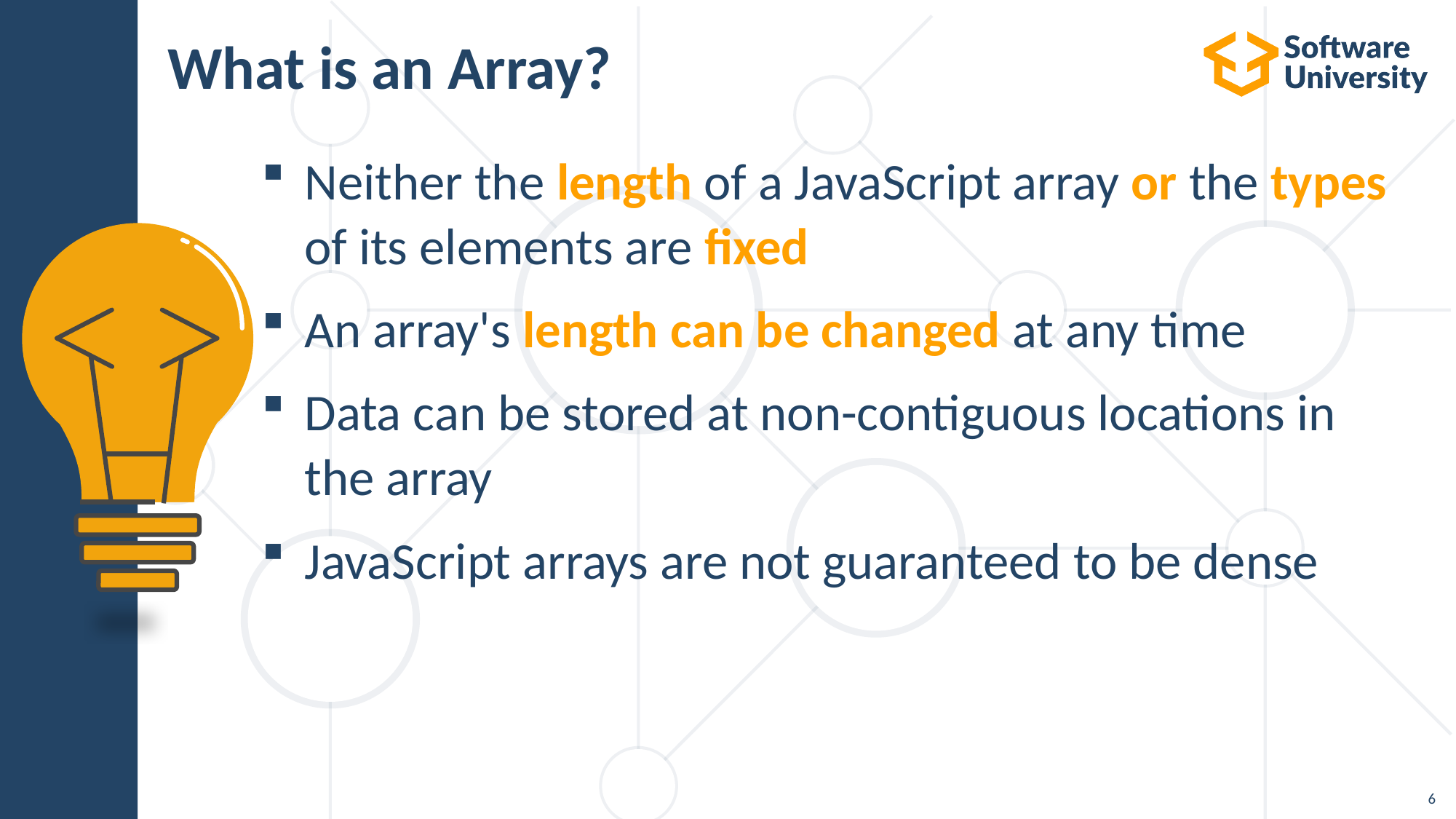

# What is an Array?
Neither the length of a JavaScript array or the types of its elements are fixed
An array's length can be changed at any time
Data can be stored at non-contiguous locations in the array
JavaScript arrays are not guaranteed to be dense
6